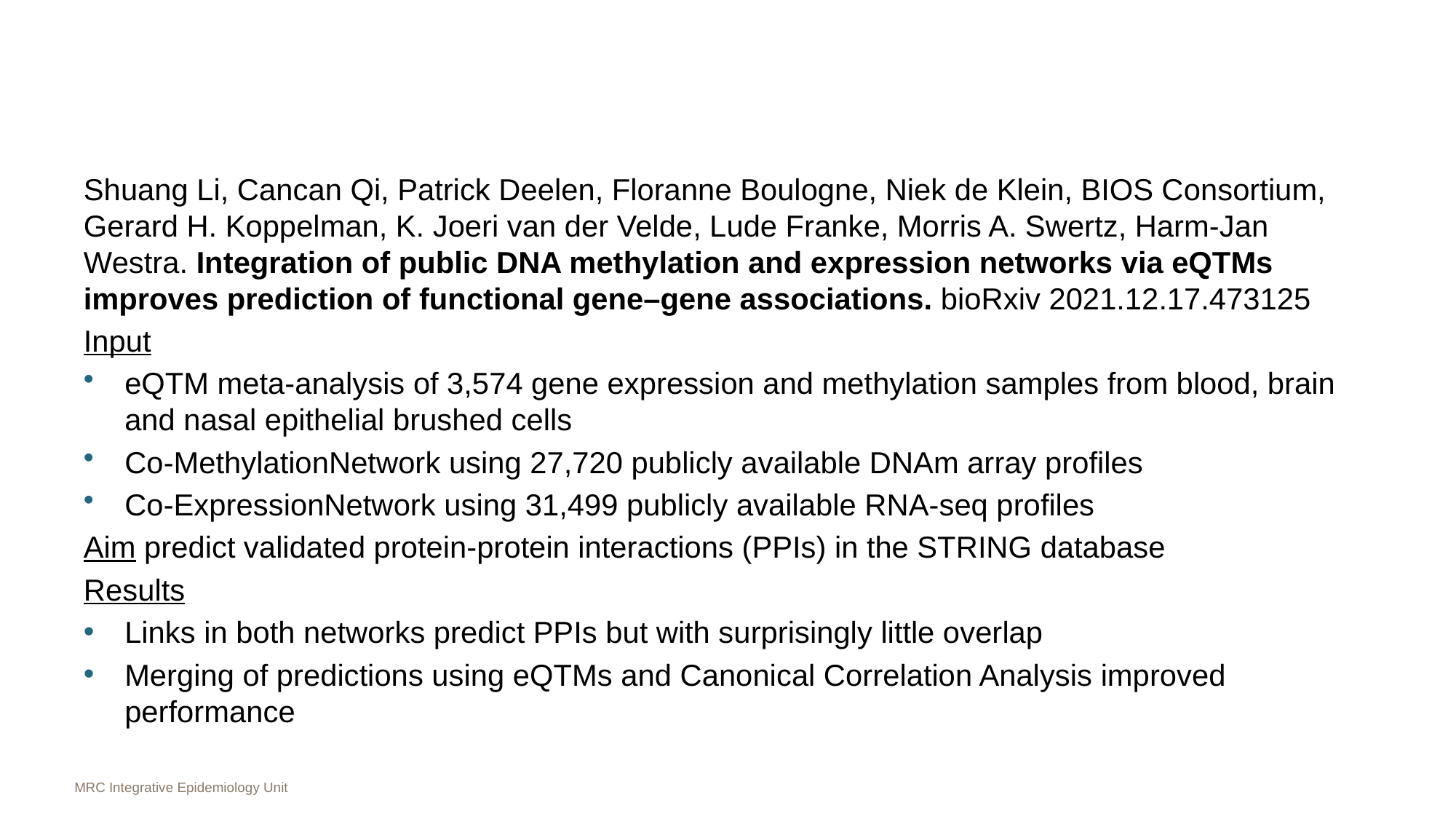

#
Shuang Li, Cancan Qi, Patrick Deelen, Floranne Boulogne, Niek de Klein, BIOS Consortium, Gerard H. Koppelman, K. Joeri van der Velde, Lude Franke, Morris A. Swertz, Harm-Jan Westra. Integration of public DNA methylation and expression networks via eQTMs improves prediction of functional gene–gene associations. bioRxiv 2021.12.17.473125
Input
eQTM meta-analysis of 3,574 gene expression and methylation samples from blood, brain and nasal epithelial brushed cells
Co-MethylationNetwork using 27,720 publicly available DNAm array profiles
Co-ExpressionNetwork using 31,499 publicly available RNA-seq profiles
Aim predict validated protein-protein interactions (PPIs) in the STRING database
Results
Links in both networks predict PPIs but with surprisingly little overlap
Merging of predictions using eQTMs and Canonical Correlation Analysis improved performance